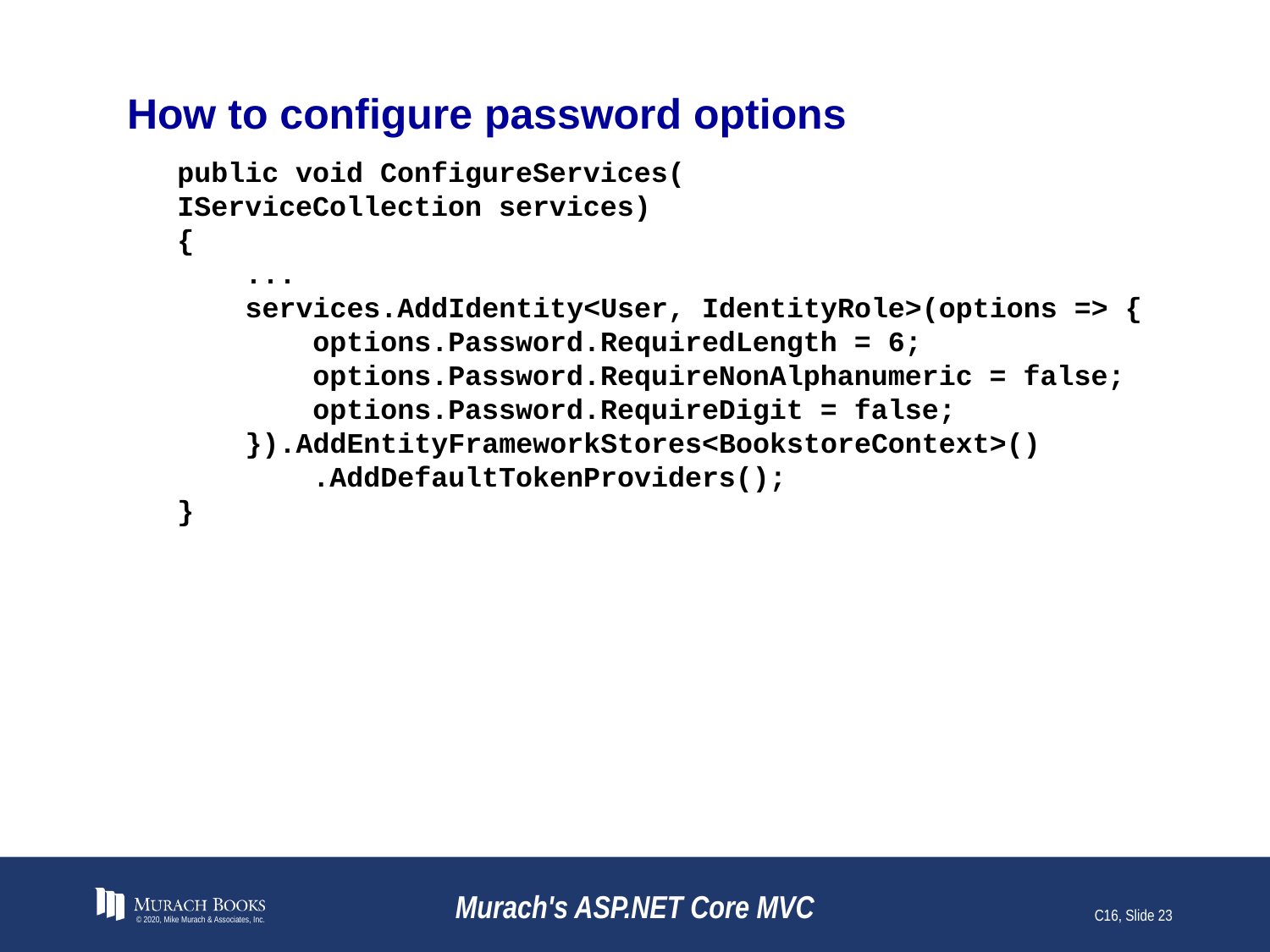

# How to configure password options
public void ConfigureServices(
IServiceCollection services)
{
    ...
    services.AddIdentity<User, IdentityRole>(options => {
        options.Password.RequiredLength = 6;
        options.Password.RequireNonAlphanumeric = false;
        options.Password.RequireDigit = false;
    }).AddEntityFrameworkStores<BookstoreContext>()
        .AddDefaultTokenProviders();
}

© 2020, Mike Murach & Associates, Inc.
Murach's ASP.NET Core MVC

C16, Slide 23